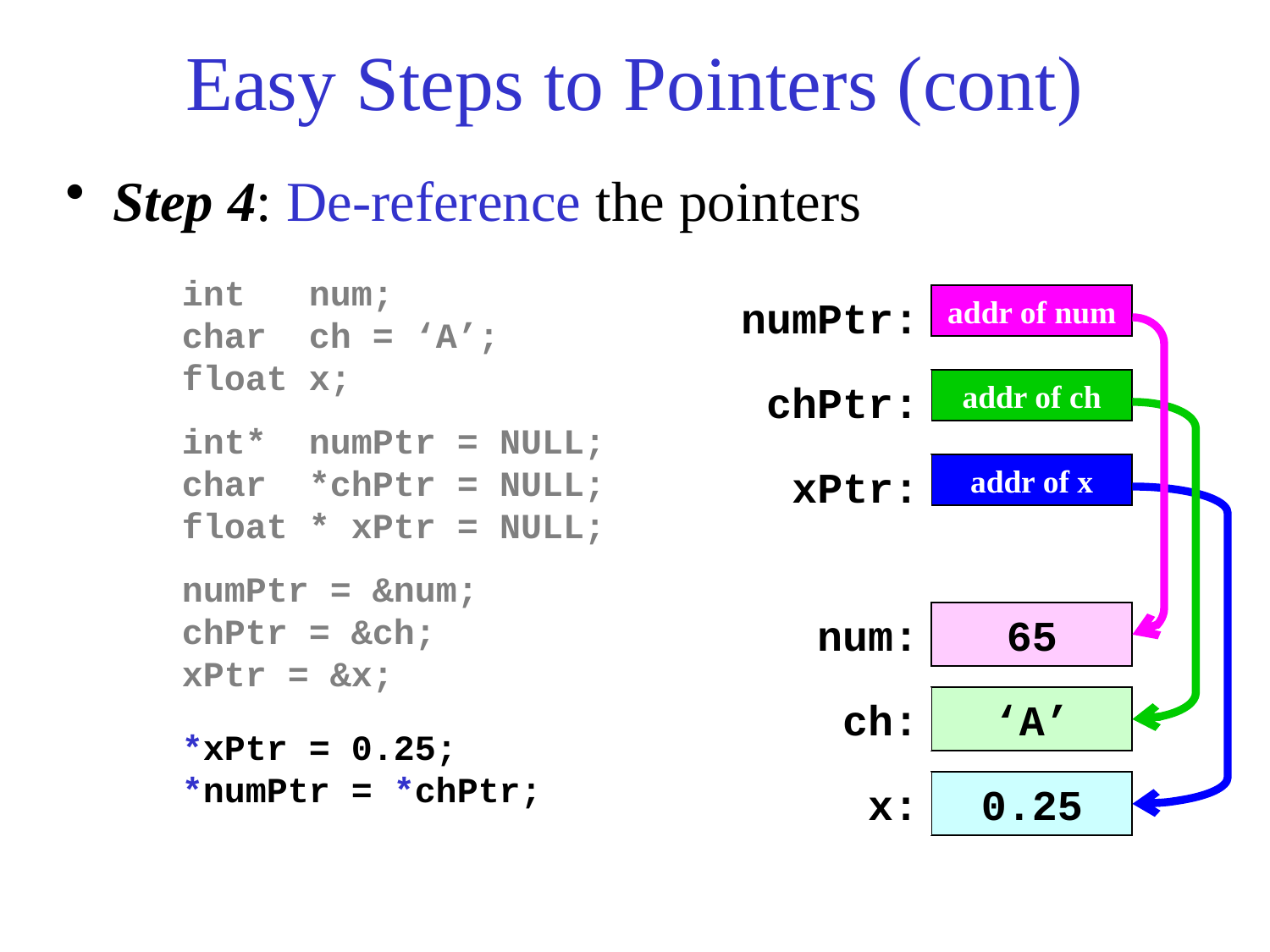

# Easy Steps to Pointers (cont)
Step 4: De-reference the pointers
int	num;
char	ch = ‘A’;
float x;
numPtr:
addr of num

chPtr:
addr of ch

int*  numPtr = NULL;
char  *chPtr = NULL;
float * xPtr = NULL;
xPtr:
addr of x

numPtr = &num;
chPtr = &ch;
xPtr = &x;
num:
65
ch:
‘A’
*xPtr = 0.25;
*numPtr = *chPtr;
x:
0.25